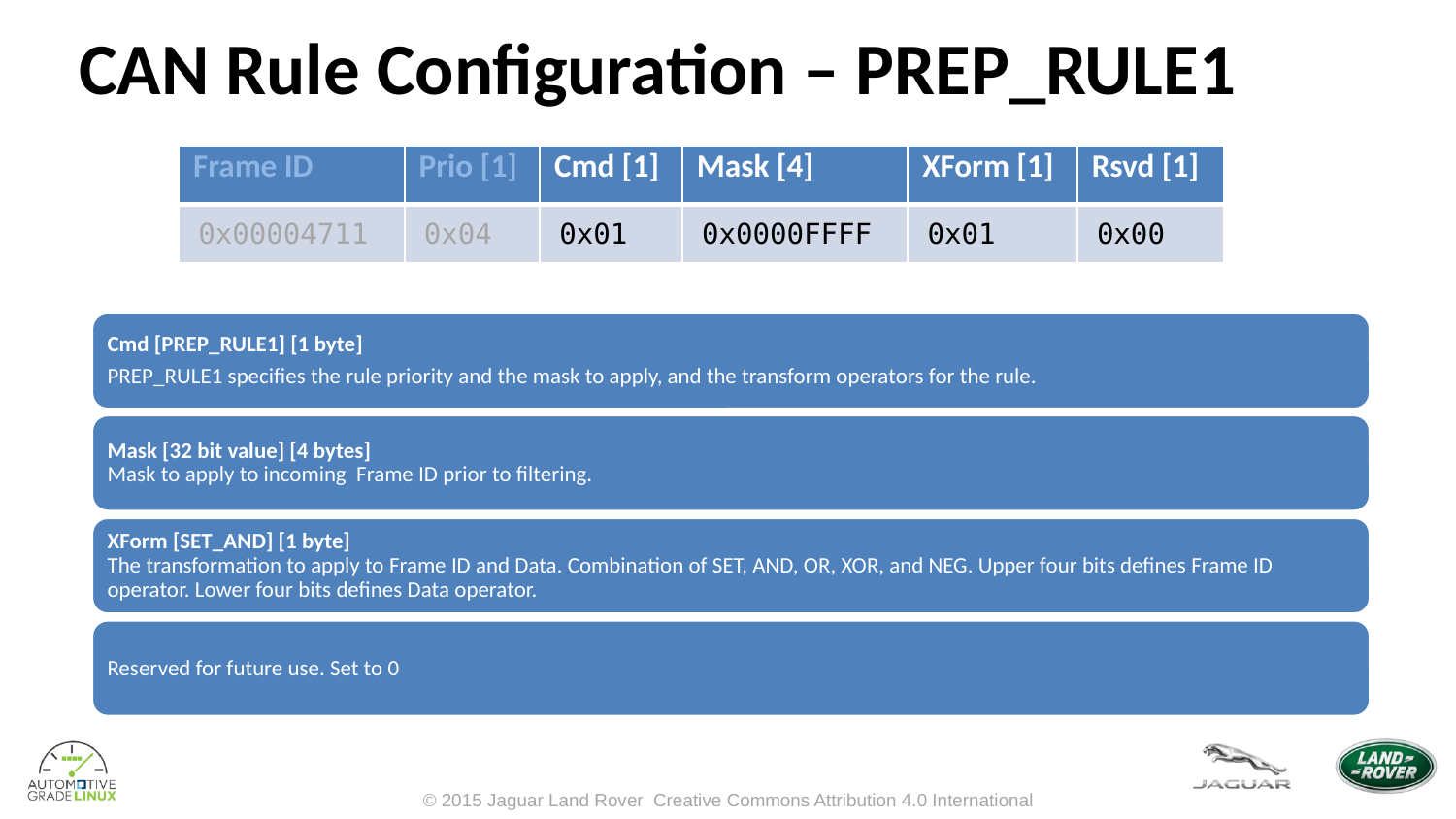

CAN Rule Configuration – PREP_RULE1
| Frame ID | Prio [1] | Cmd [1] | Mask [4] | XForm [1] | Rsvd [1] |
| --- | --- | --- | --- | --- | --- |
| 0x00004711 | 0x04 | 0x01 | 0x0000FFFF | 0x01 | 0x00 |
Cmd [PREP_RULE1] [1 byte]
PREP_RULE1 specifies the rule priority and the mask to apply, and the transform operators for the rule.
Mask [32 bit value] [4 bytes]
Mask to apply to incoming  Frame ID prior to filtering.
XForm [SET_AND] [1 byte]
The transformation to apply to Frame ID and Data. Combination of SET, AND, OR, XOR, and NEG. Upper four bits defines Frame ID operator. Lower four bits defines Data operator.
Reserved for future use. Set to 0